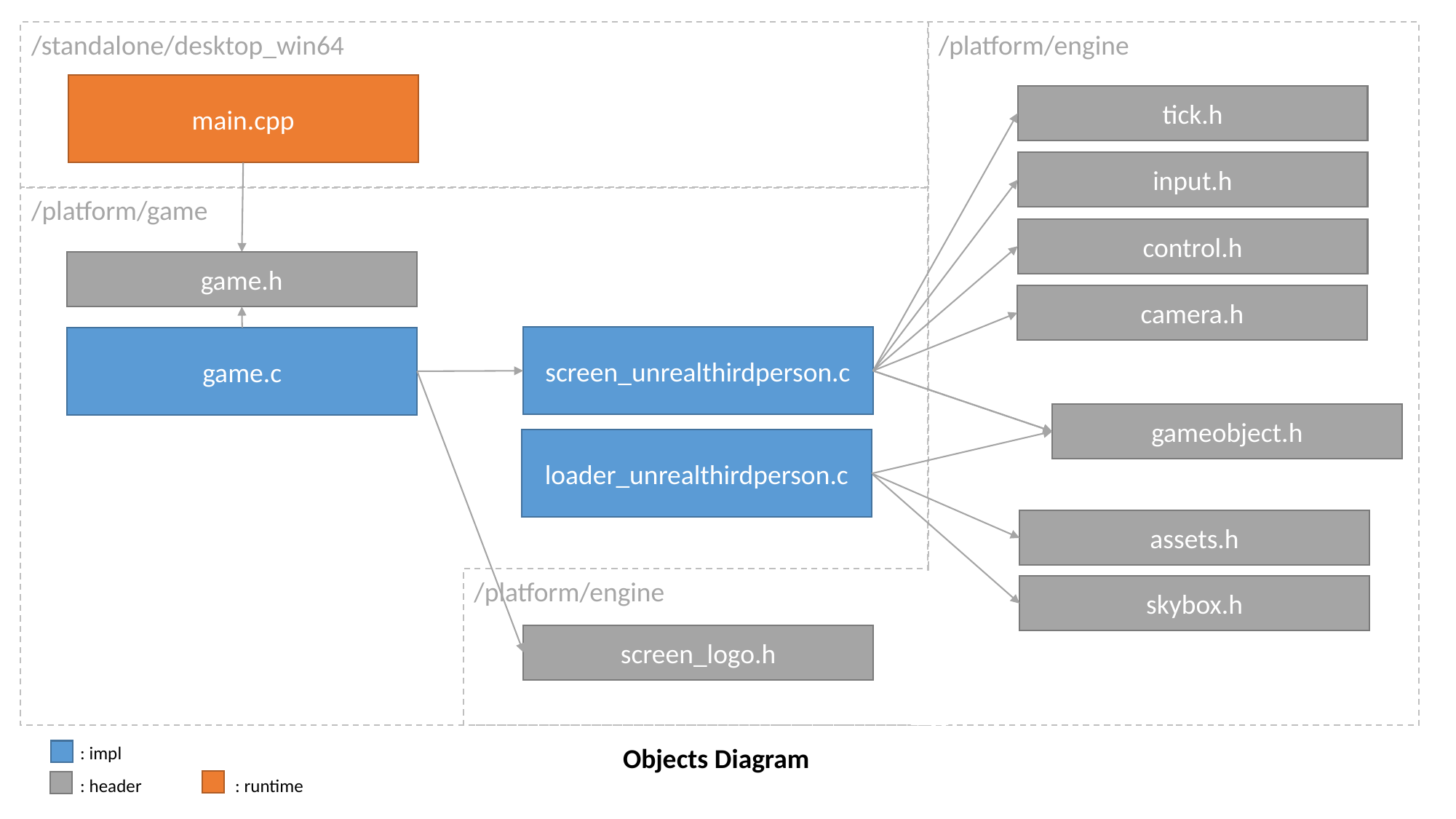

/standalone/desktop_win64
/platform/engine
main.cpp
tick.h
input.h
/platform/game
control.h
game.h
camera.h
screen_unrealthirdperson.c
game.c
gameobject.h
loader_unrealthirdperson.c
assets.h
/platform/engine

skybox.h
screen_logo.h
: impl
: header	           : runtime
Objects Diagram